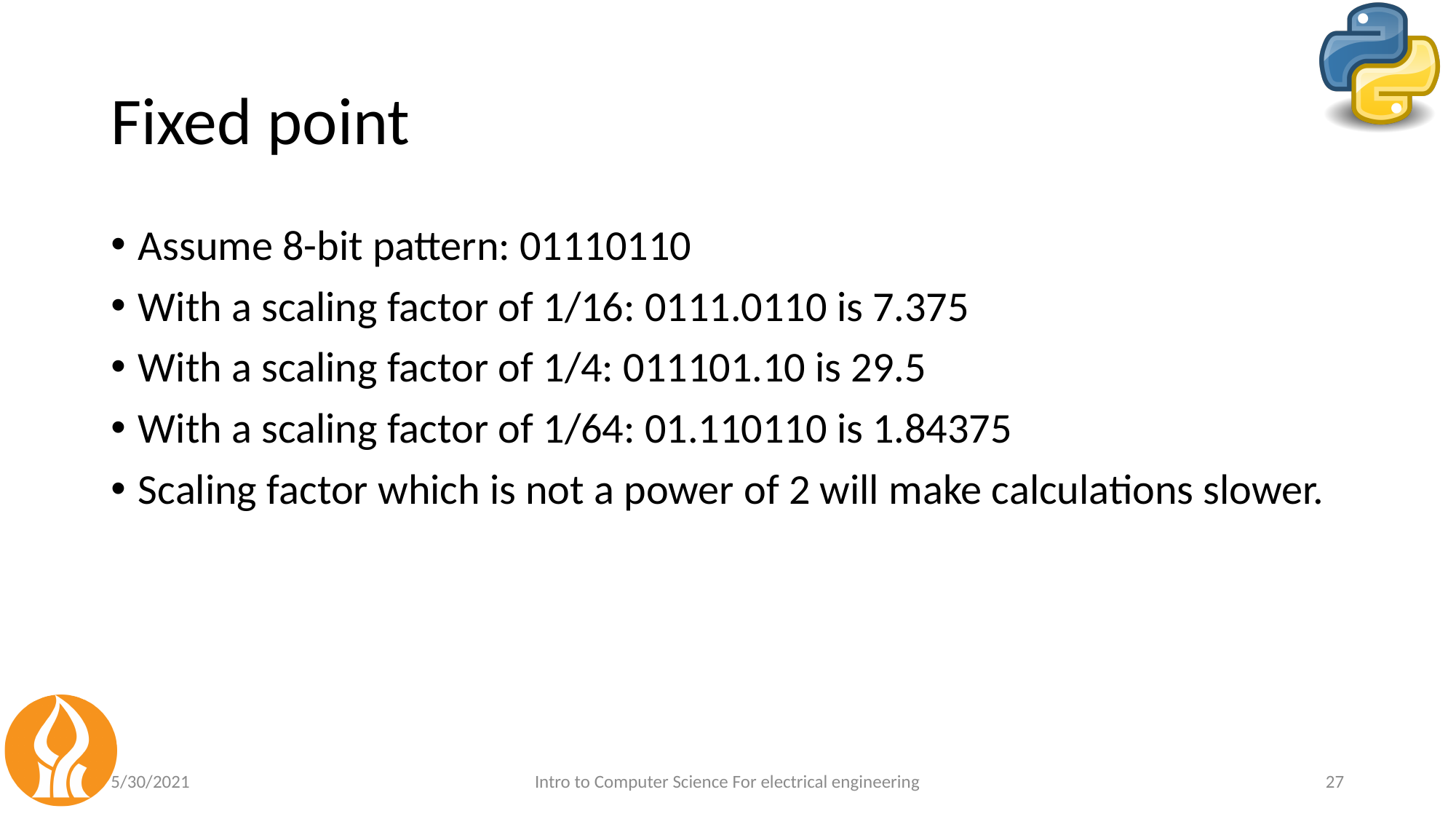

# Fixed point
Assume 8-bit pattern: 01110110
With a scaling factor of 1/16: 0111.0110 is 7.375
With a scaling factor of 1/4: 011101.10 is 29.5
With a scaling factor of 1/64: 01.110110 is 1.84375
Scaling factor which is not a power of 2 will make calculations slower.

5/30/2021
Intro to Computer Science For electrical engineering
27